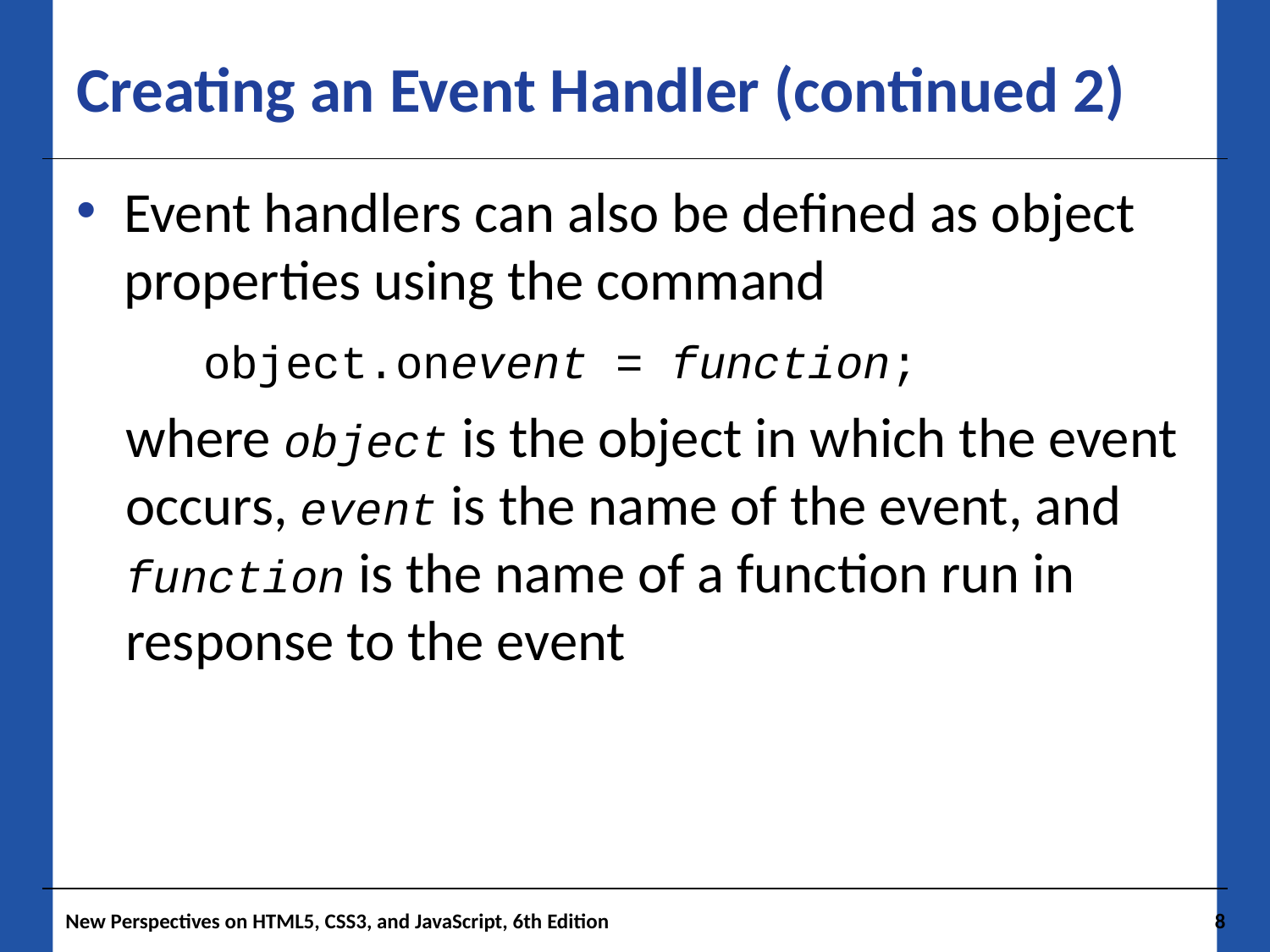

# Creating an Event Handler (continued 2)
Event handlers can also be defined as object properties using the command
	object.onevent = function;
where object is the object in which the event occurs, event is the name of the event, and function is the name of a function run in response to the event
New Perspectives on HTML5, CSS3, and JavaScript, 6th Edition
8